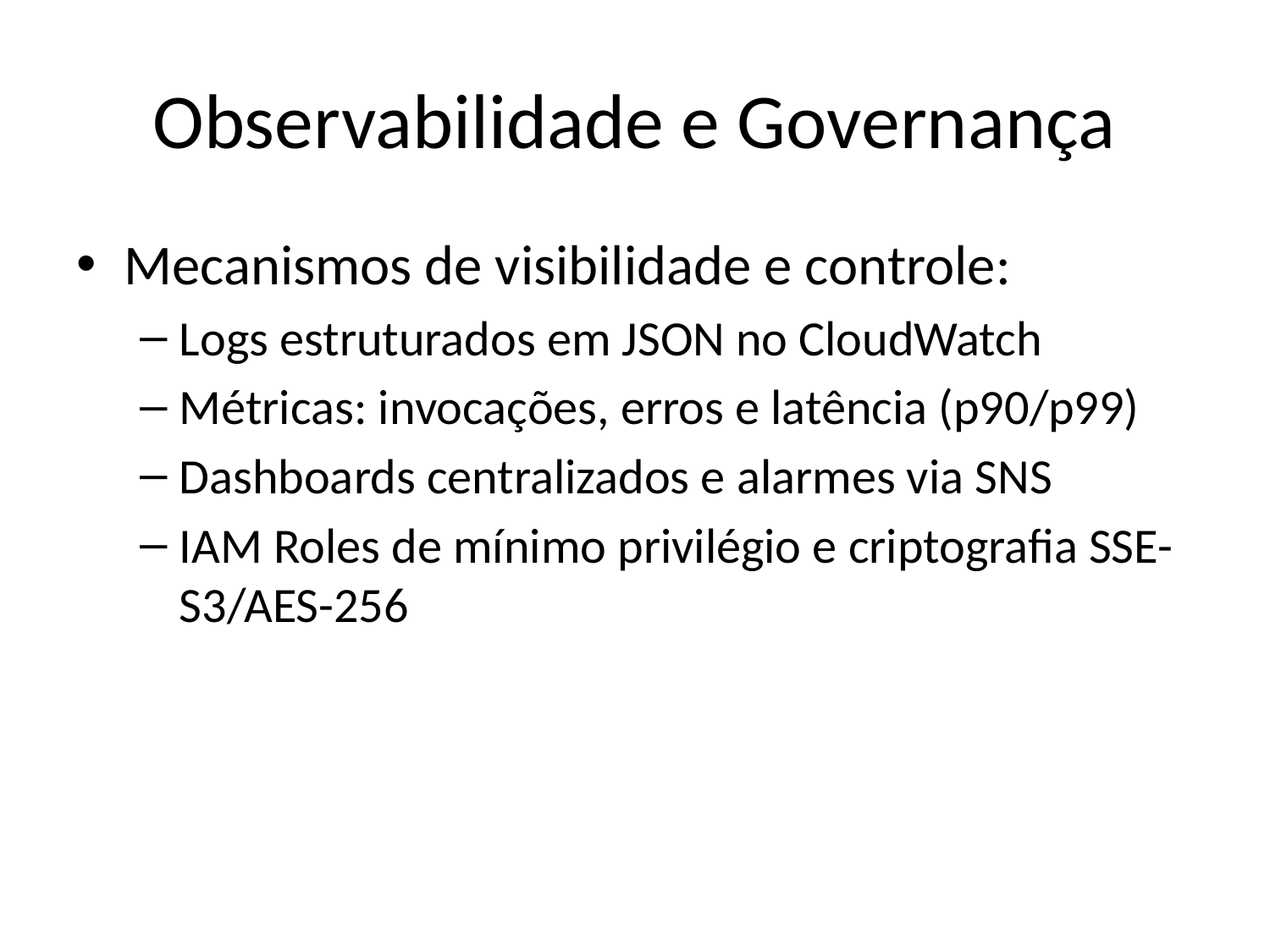

# Observabilidade e Governança
Mecanismos de visibilidade e controle:
Logs estruturados em JSON no CloudWatch
Métricas: invocações, erros e latência (p90/p99)
Dashboards centralizados e alarmes via SNS
IAM Roles de mínimo privilégio e criptografia SSE-S3/AES-256